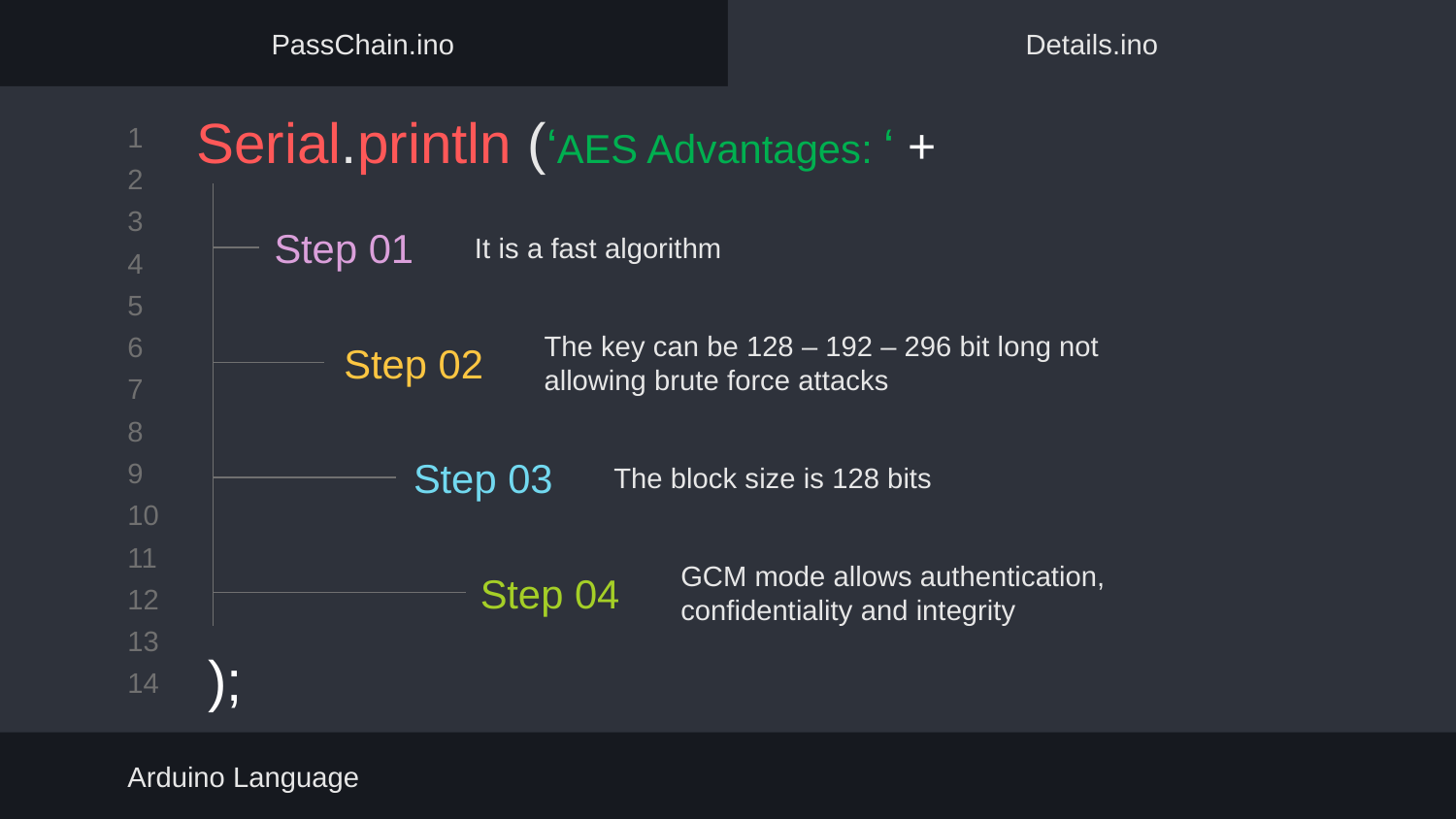

PassChain.ino
Details.ino
# Serial.println (‘AES Advantages: ‘ +
It is a fast algorithm
Step 01
Step 02
The key can be 128 – 192 – 296 bit long not allowing brute force attacks

Step 03
The block size is 128 bits

Step 04
GCM mode allows authentication, confidentiality and integrity

);
Arduino Language